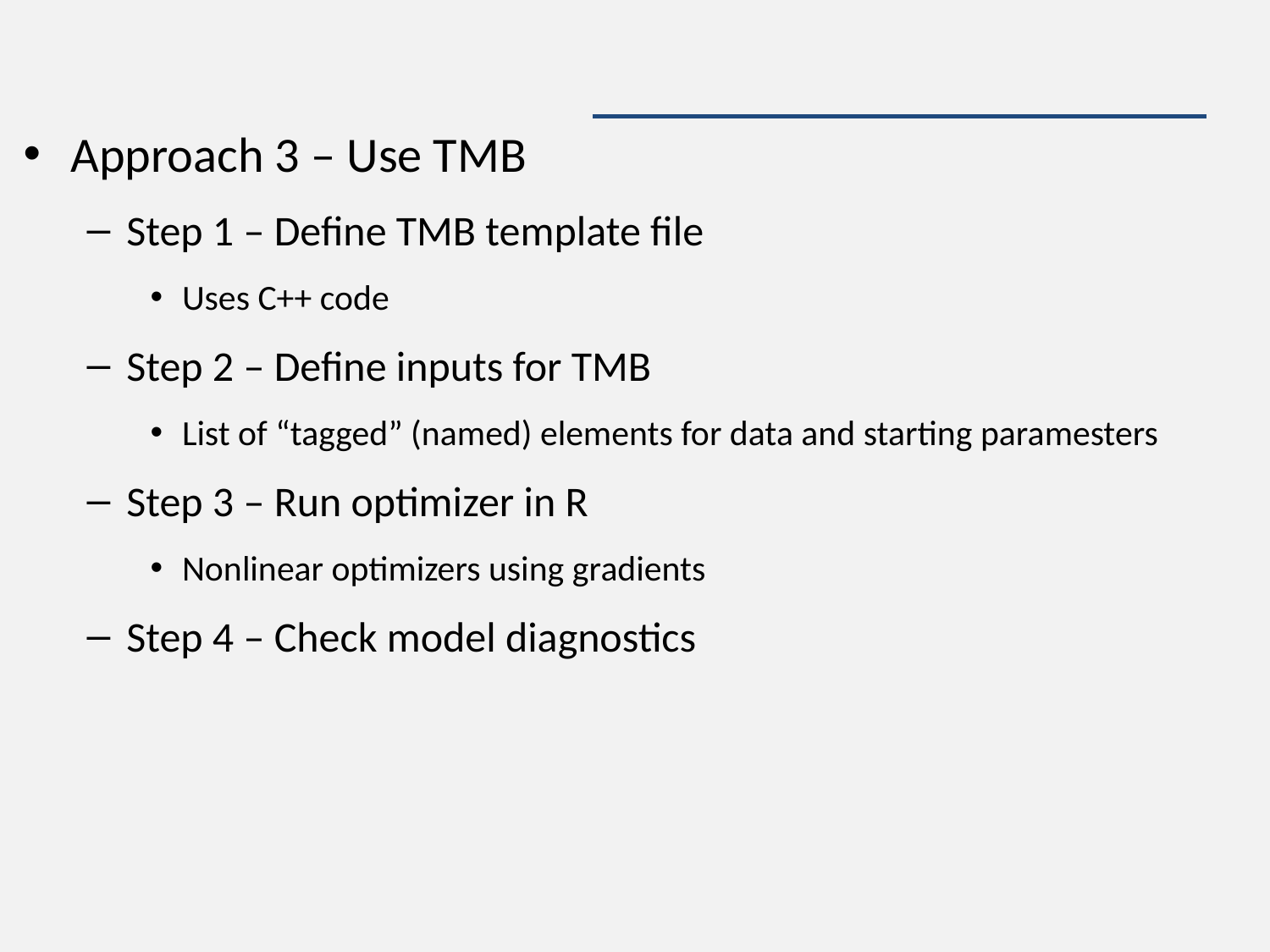

#
Approach 3 – Use TMB
Step 1 – Define TMB template file
Uses C++ code
Step 2 – Define inputs for TMB
List of “tagged” (named) elements for data and starting paramesters
Step 3 – Run optimizer in R
Nonlinear optimizers using gradients
Step 4 – Check model diagnostics